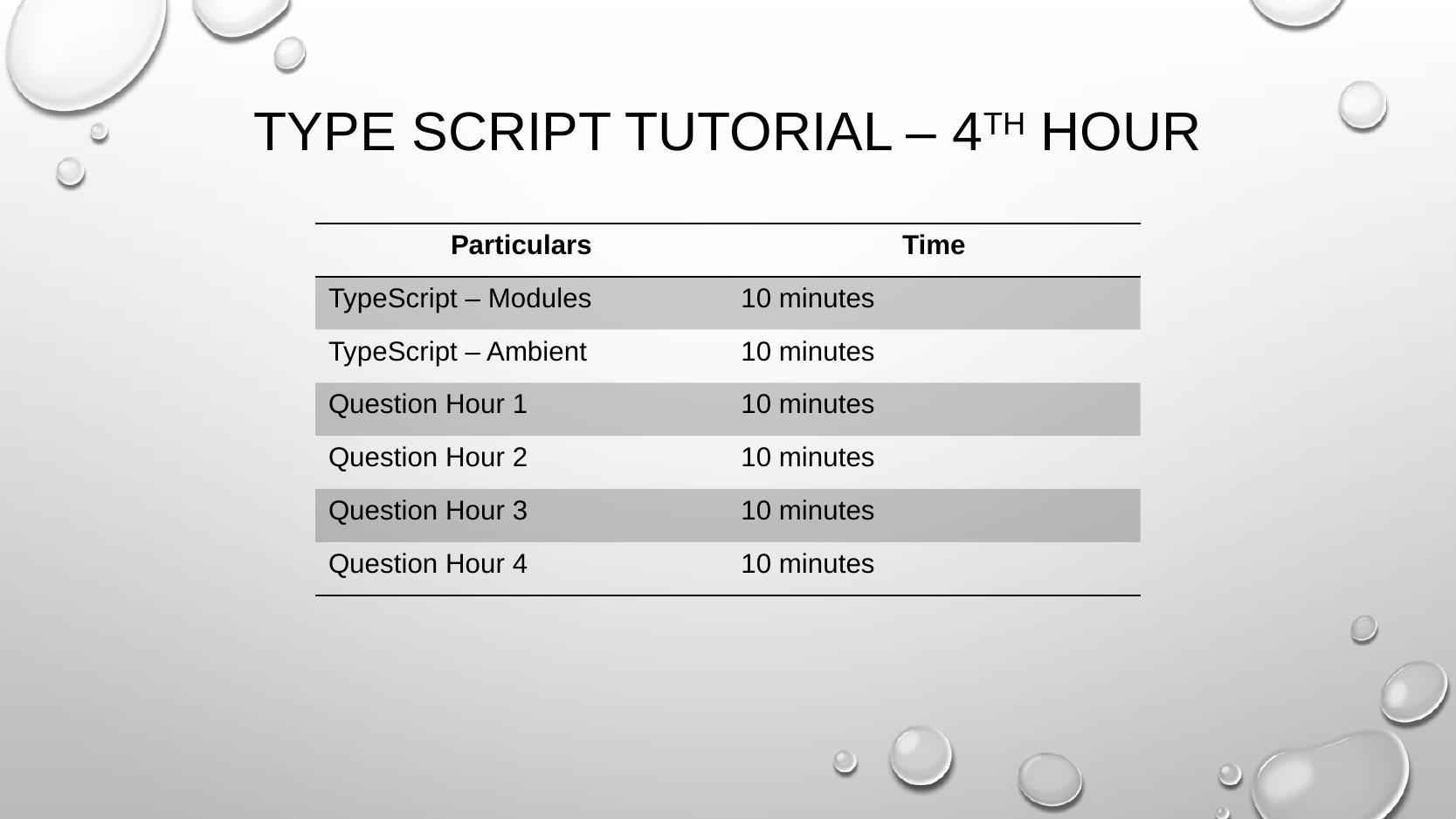

# Type Script Tutorial – 4th Hour
| Particulars | Time |
| --- | --- |
| TypeScript – Modules | 10 minutes |
| TypeScript – Ambient | 10 minutes |
| Question Hour 1 | 10 minutes |
| Question Hour 2 | 10 minutes |
| Question Hour 3 | 10 minutes |
| Question Hour 4 | 10 minutes |